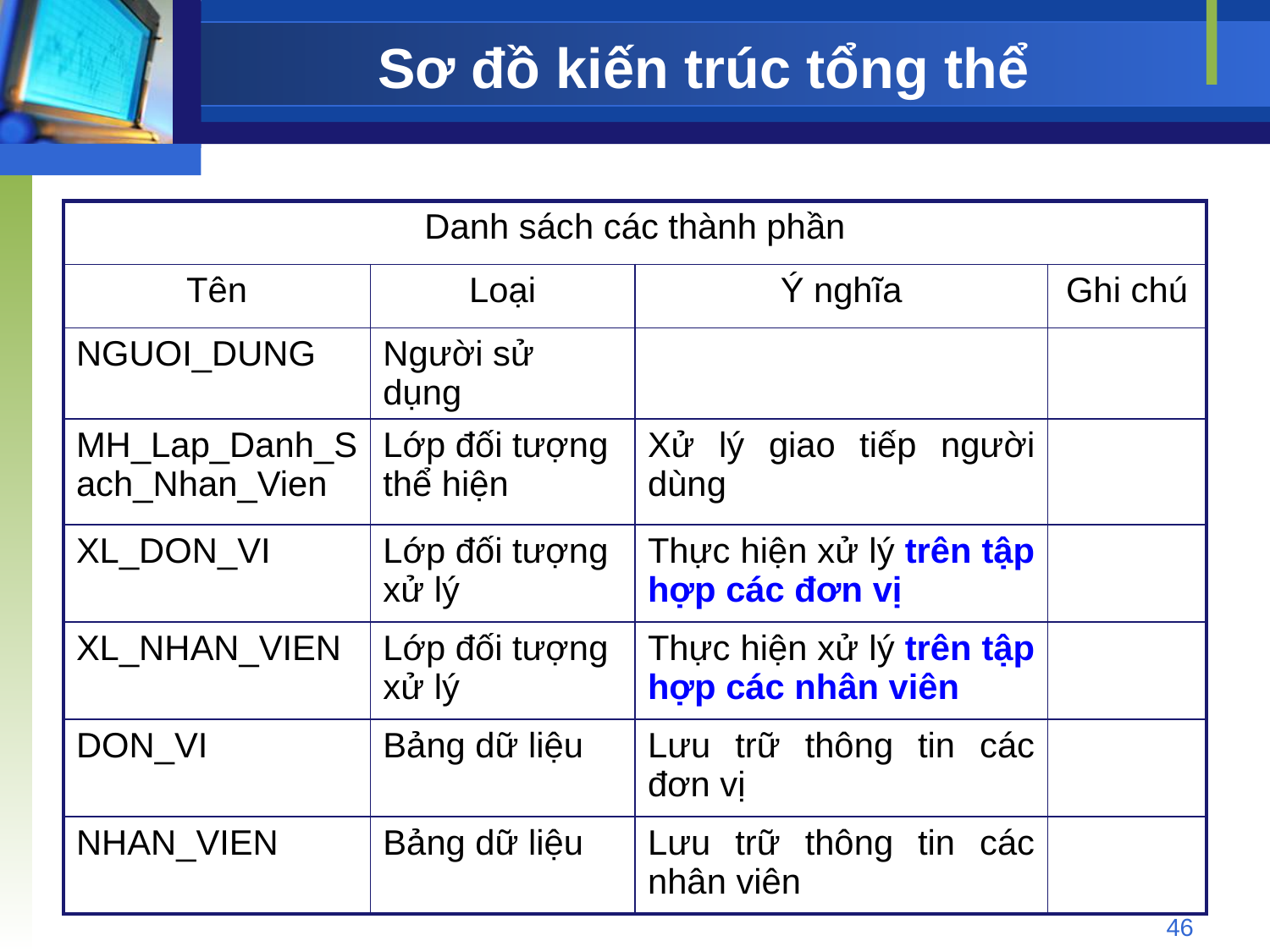

# Sơ đồ kiến trúc tổng thể
| Danh sách các thành phần |  |  |  |
| --- | --- | --- | --- |
| Tên | Loại | Ý nghĩa | Ghi chú |
| NGUOI\_DUNG | Người sử dụng |  |  |
| MH\_Lap\_Danh\_Sach\_Nhan\_Vien | Lớp đối tượng thể hiện | Xử lý giao tiếp người dùng |  |
| XL\_DON\_VI | Lớp đối tượng xử lý | Thực hiện xử lý trên tập hợp các đơn vị |  |
| XL\_NHAN\_VIEN | Lớp đối tượng xử lý | Thực hiện xử lý trên tập hợp các nhân viên |  |
| DON\_VI | Bảng dữ liệu | Lưu trữ thông tin các đơn vị |  |
| NHAN\_VIEN | Bảng dữ liệu | Lưu trữ thông tin các nhân viên |  |
46